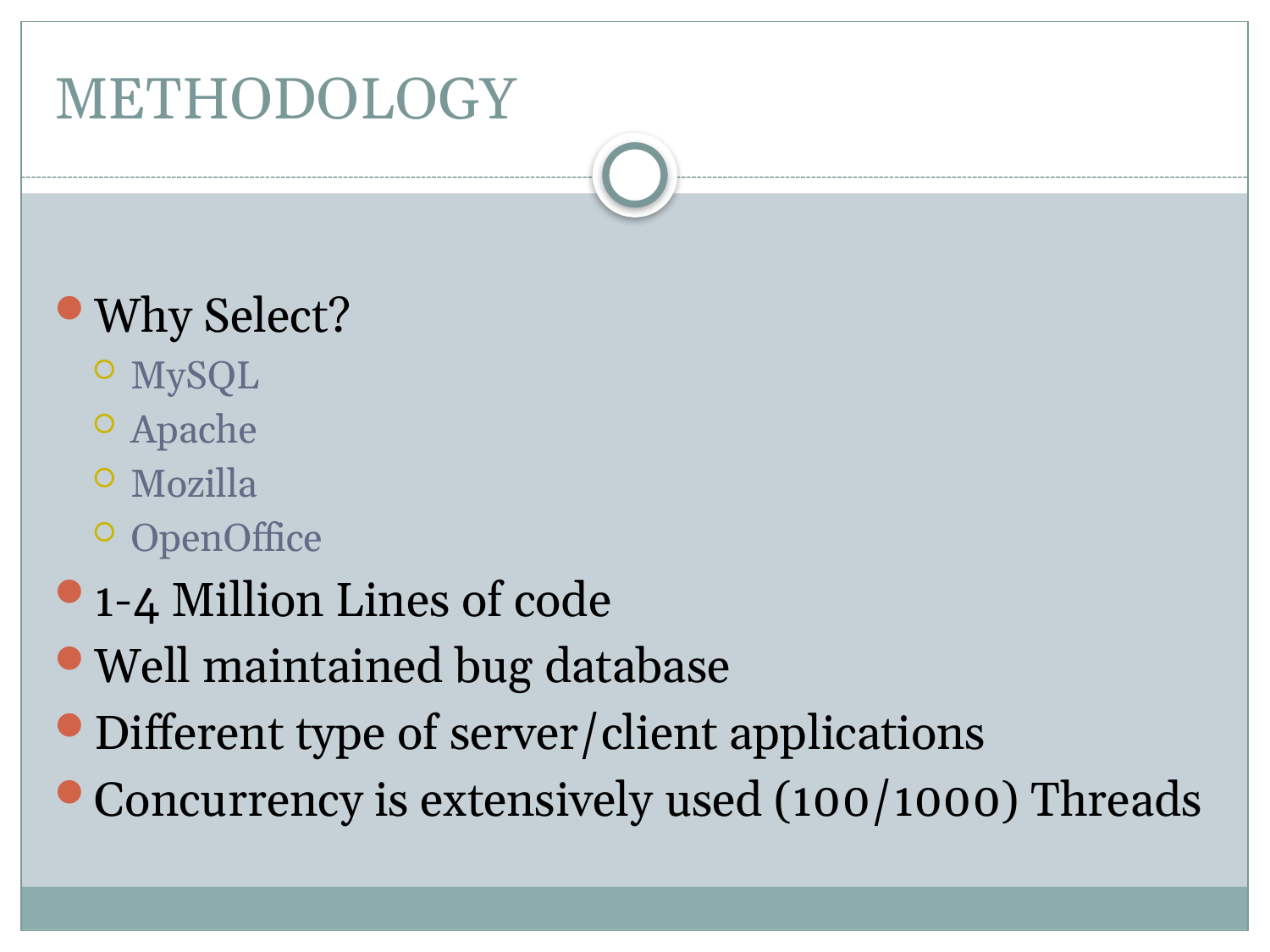

# METHODOLOGY

Why Select?
MySQL
Apache
Mozilla
OpenOffice
1-4 Million Lines of code
Well maintained bug database
Different type of server/client applications
Concurrency is extensively used (100/1000) Threads